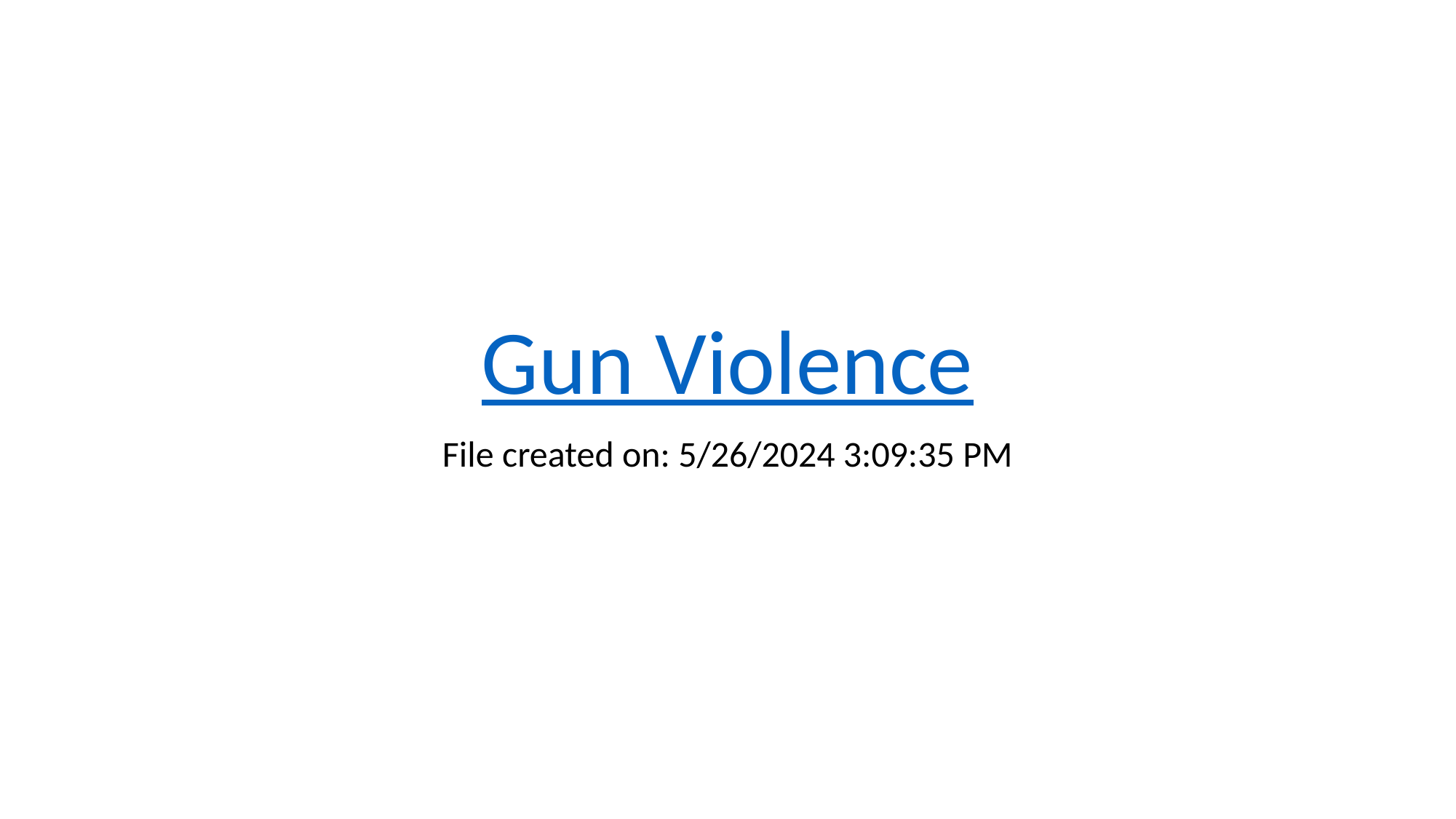

# Gun Violence
File created on: 5/26/2024 3:09:35 PM